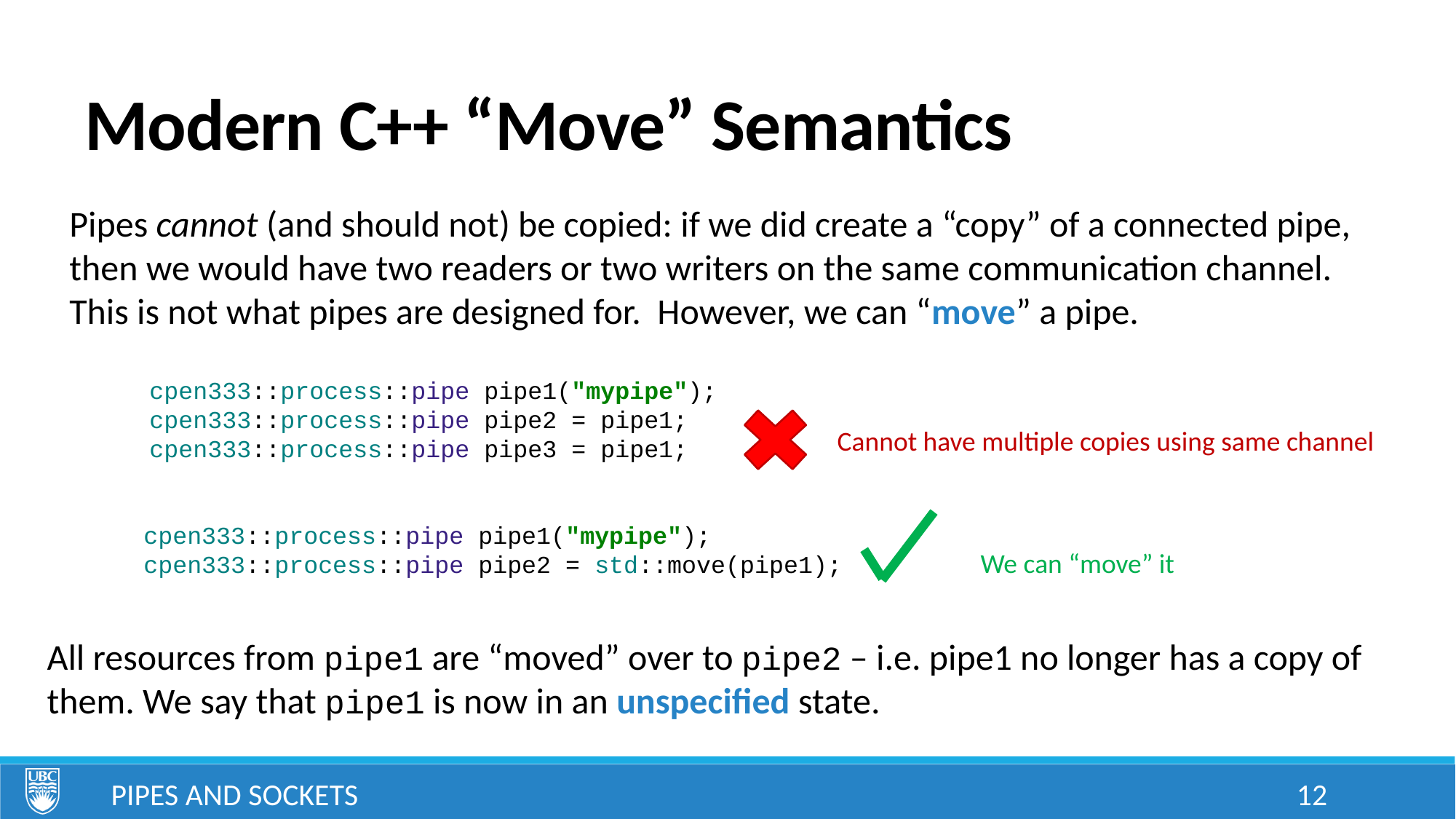

# Modern C++ “Move” Semantics
Pipes cannot (and should not) be copied: if we did create a “copy” of a connected pipe, then we would have two readers or two writers on the same communication channel.  This is not what pipes are designed for.  However, we can “move” a pipe.
cpen333::process::pipe pipe1("mypipe");
cpen333::process::pipe pipe2 = pipe1;
cpen333::process::pipe pipe3 = pipe1;

Cannot have multiple copies using same channel
cpen333::process::pipe pipe1("mypipe");
cpen333::process::pipe pipe2 = std::move(pipe1);
We can “move” it
All resources from pipe1 are “moved” over to pipe2 – i.e. pipe1 no longer has a copy of them. We say that pipe1 is now in an unspecified state.

Pipes and Sockets
12